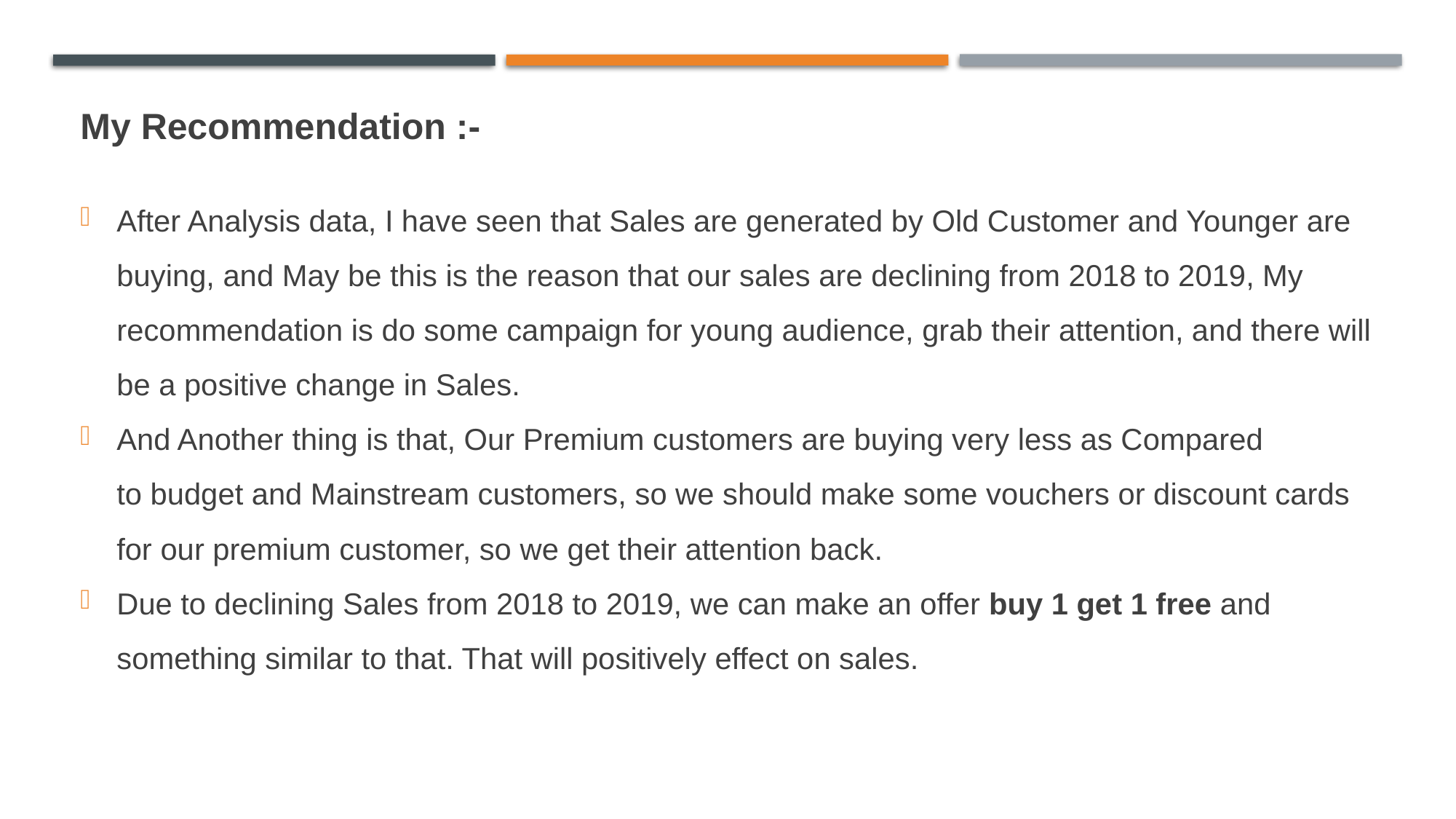

My Recommendation :-

After Analysis data, I have seen that Sales are generated by Old Customer and Younger are buying, and May be this is the reason that our sales are declining from 2018 to 2019, My recommendation is do some campaign for young audience, grab their attention, and there will be a positive change in Sales.
And Another thing is that, Our Premium customers are buying very less as Compared to budget and Mainstream customers, so we should make some vouchers or discount cards for our premium customer, so we get their attention back.
Due to declining Sales from 2018 to 2019, we can make an offer buy 1 get 1 free and something similar to that. That will positively effect on sales.